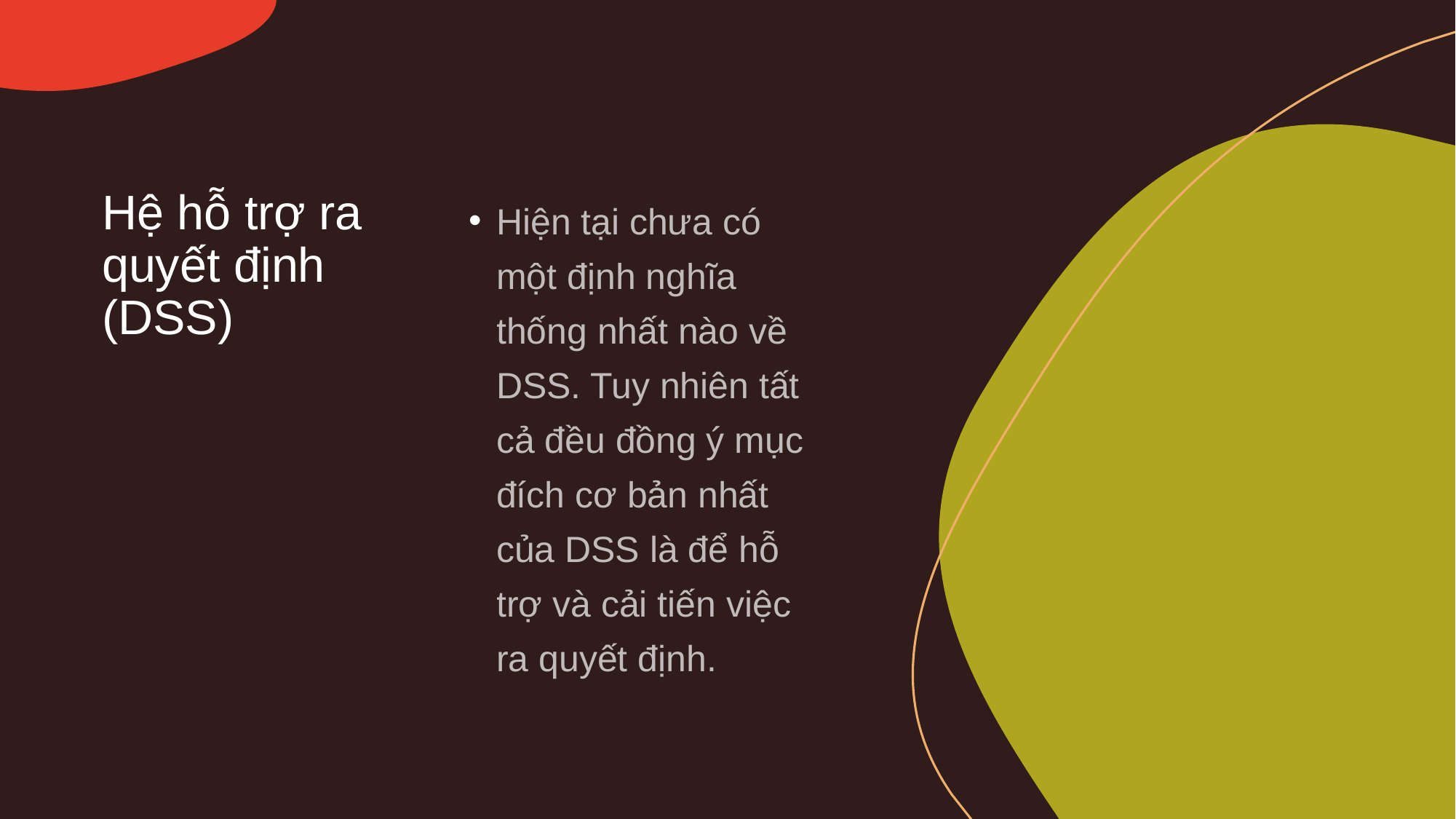

# Hệ hỗ trợ ra quyết định (DSS)
Hiện tại chưa có một định nghĩa thống nhất nào về DSS. Tuy nhiên tất cả đều đồng ý mục đích cơ bản nhất của DSS là để hỗ trợ và cải tiến việc ra quyết định.